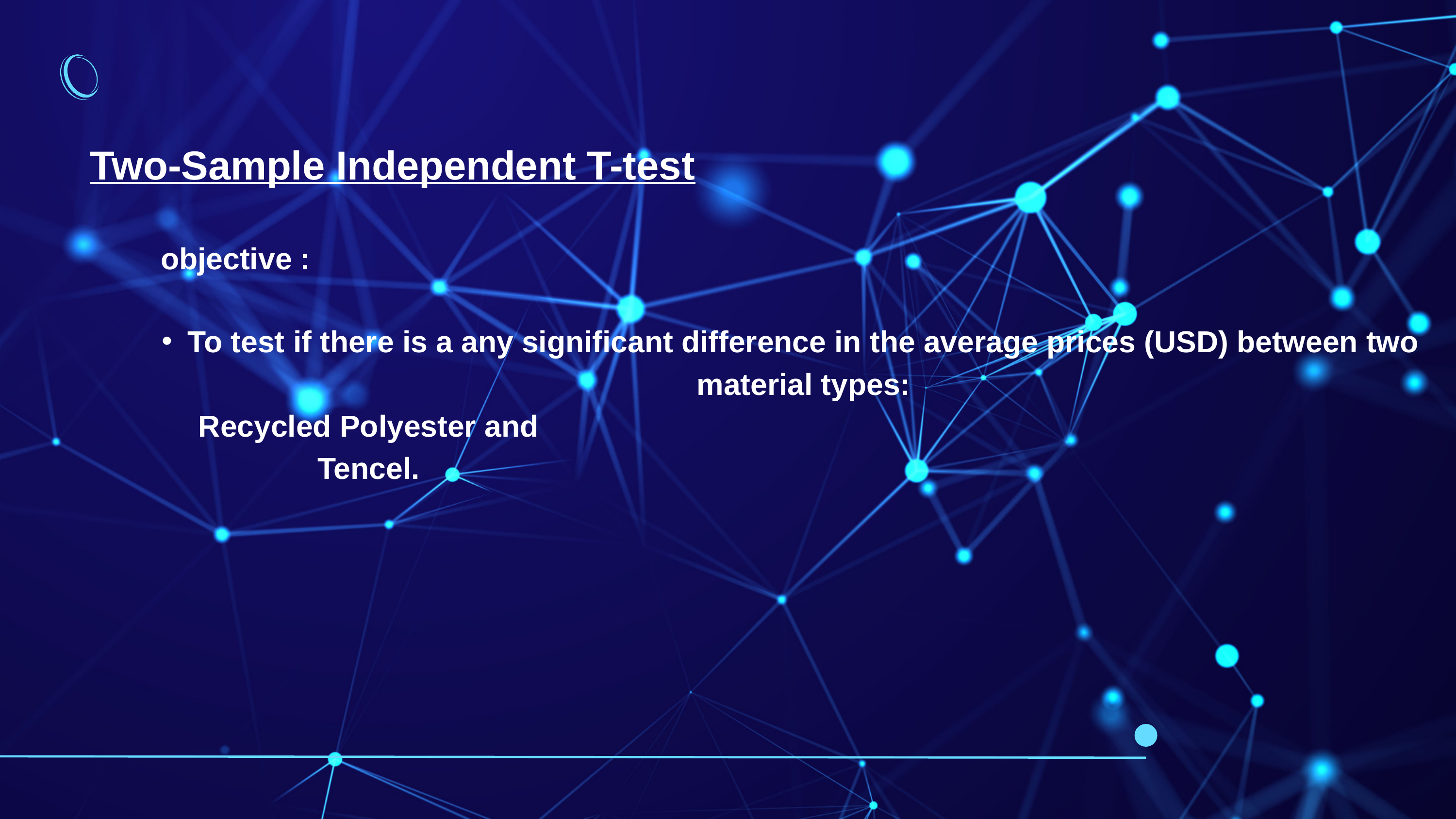

Two-Sample Independent T-test
objective :
To test if there is a any significant difference in the average prices (USD) between two material types:
Recycled Polyester and Tencel.